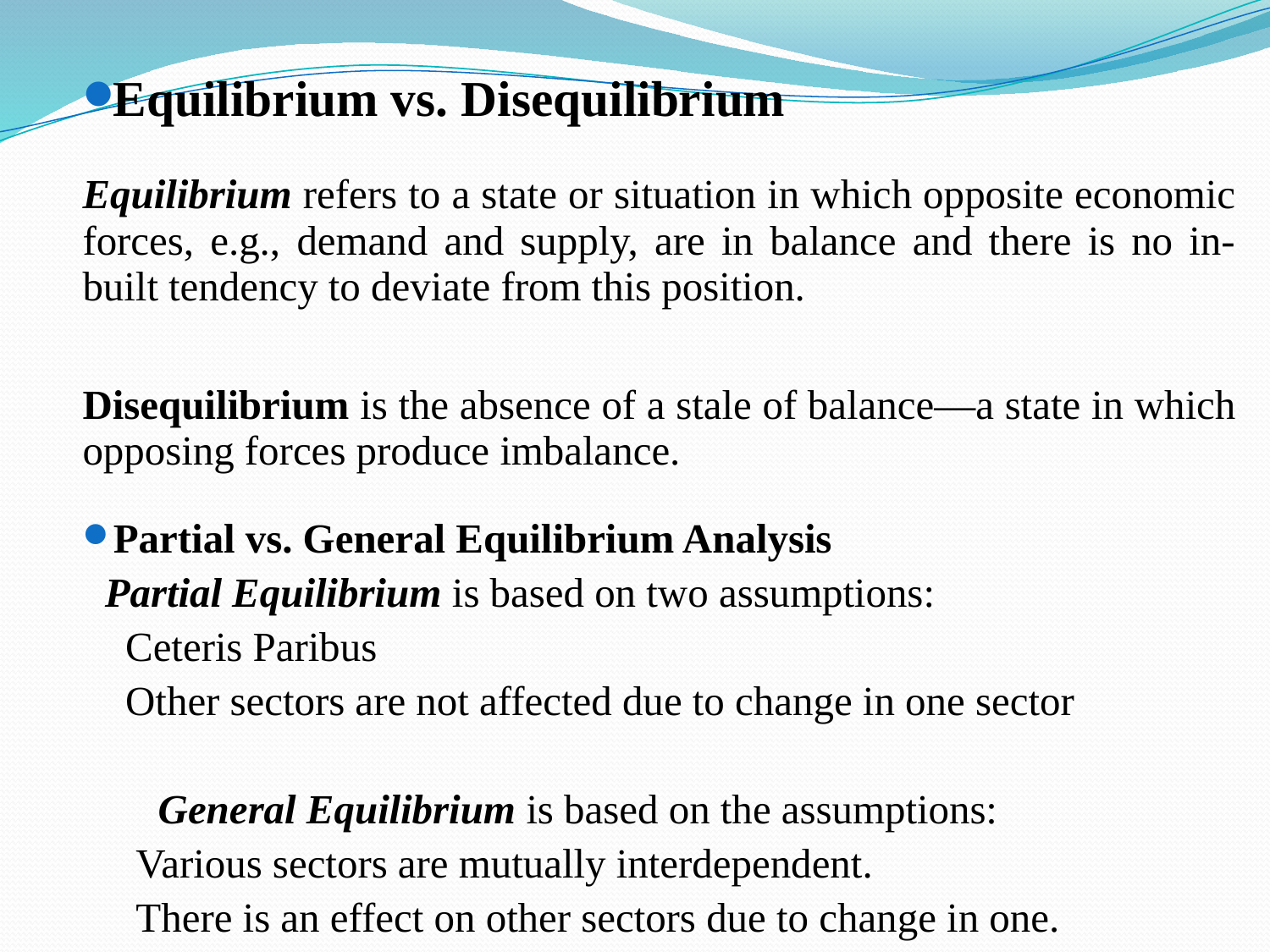

Equilibrium vs. Disequilibrium

Equilibrium refers to a state or situation in which opposite economic forces, e.g., demand and supply, are in balance and there is no in-built tendency to deviate from this position.

Disequilibrium is the absence of a stale of balance—a state in which opposing forces produce imbalance.

Partial vs. General Equilibrium Analysis
	Partial Equilibrium is based on two assumptions:
	  Ceteris Paribus
 	  Other sectors are not affected due to change in one sector

            General Equilibrium is based on the assumptions:
	   Various sectors are mutually interdependent.
	   There is an effect on other sectors due to change in one.